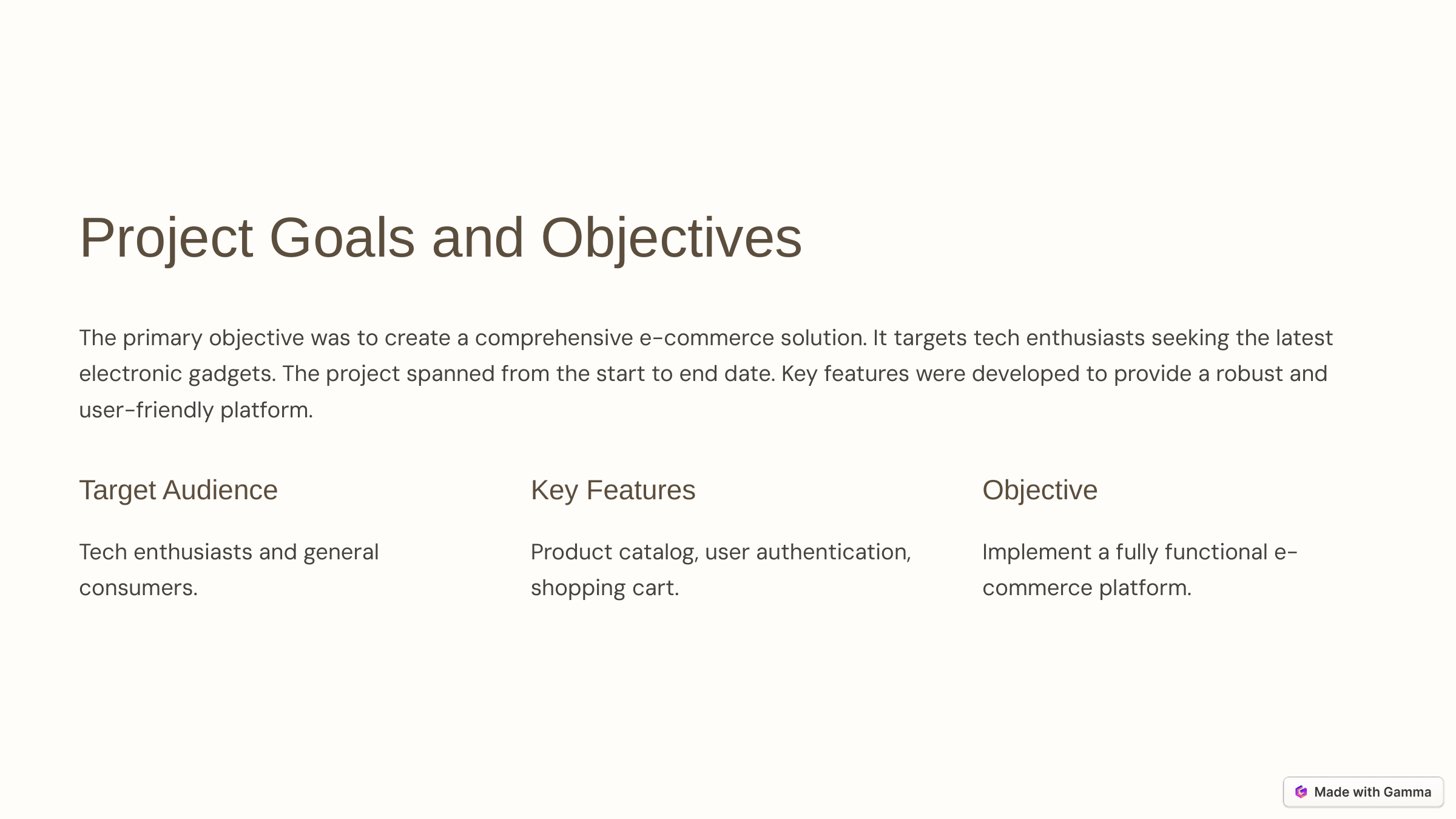

Project Goals and Objectives
The primary objective was to create a comprehensive e-commerce solution. It targets tech enthusiasts seeking the latest electronic gadgets. The project spanned from the start to end date. Key features were developed to provide a robust and user-friendly platform.
Target Audience
Key Features
Objective
Tech enthusiasts and general consumers.
Product catalog, user authentication, shopping cart.
Implement a fully functional e-commerce platform.